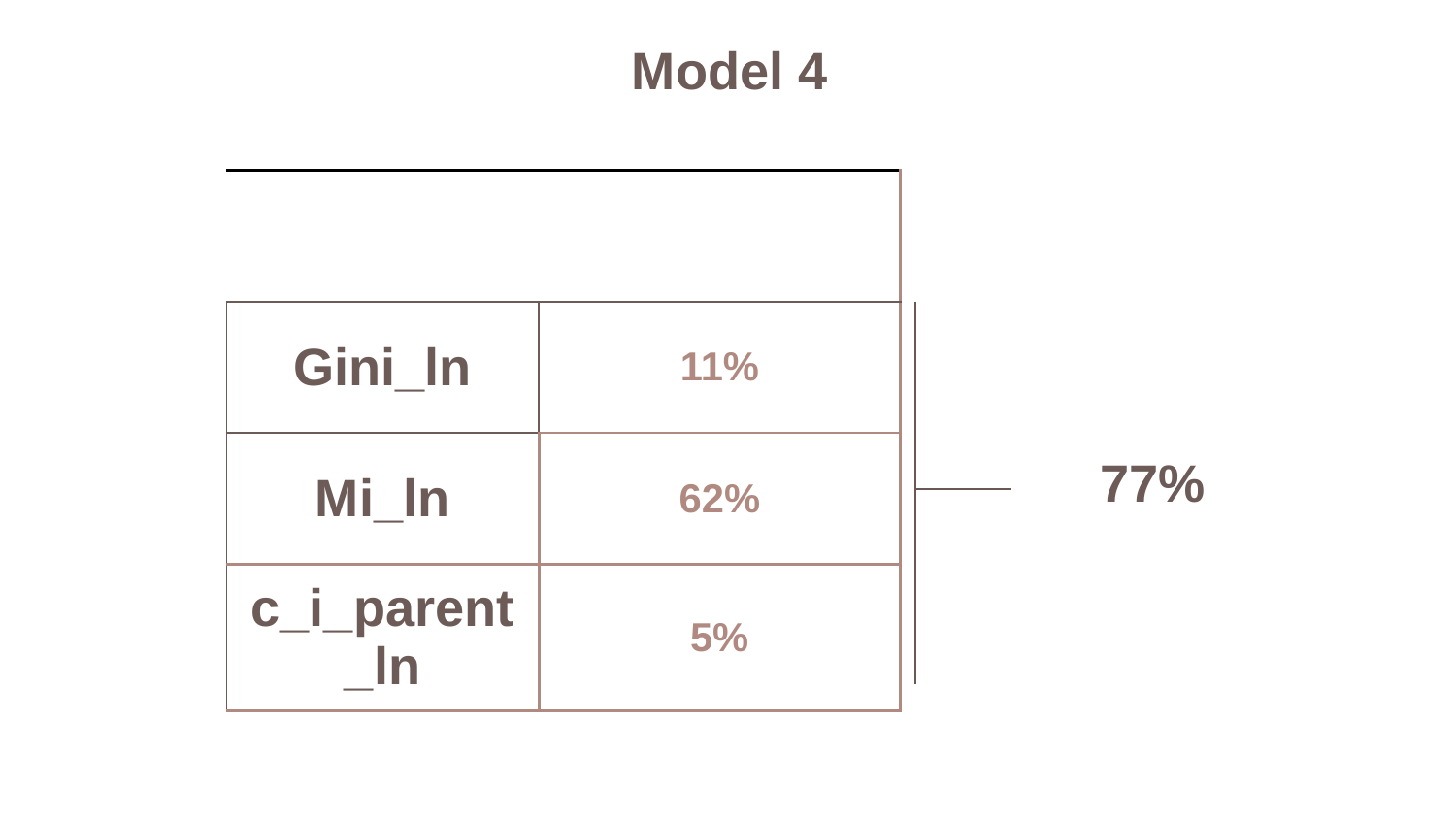

Model 4
|  |  |
| --- | --- |
| Gini\_ln | 11% |
| Mi\_ln | 62% |
| c\_i\_parent\_ln | 5% |
77%